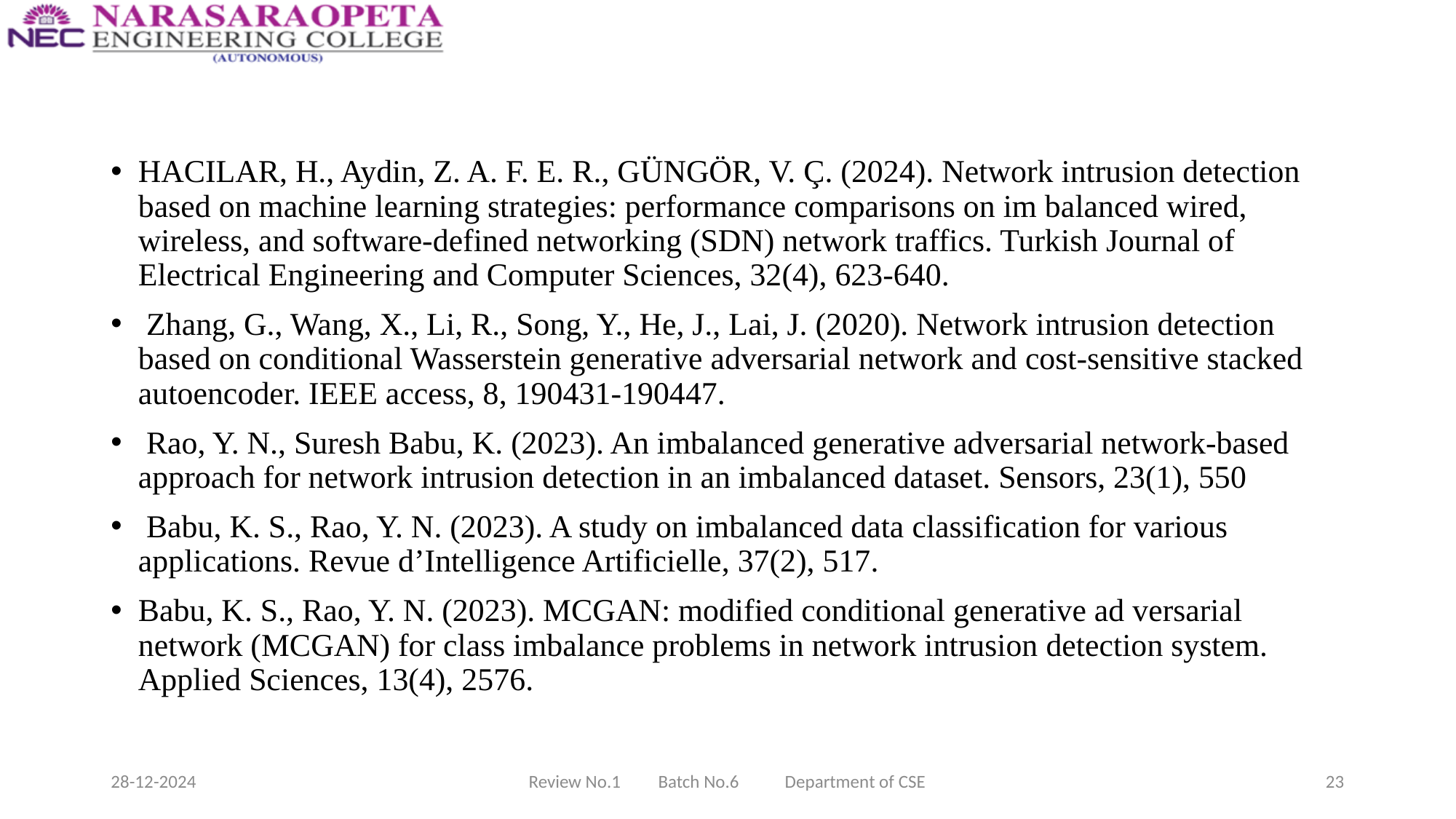

HACILAR, H., Aydin, Z. A. F. E. R., GÜNGÖR, V. Ç. (2024). Network intrusion detection based on machine learning strategies: performance comparisons on im balanced wired, wireless, and software-defined networking (SDN) network traffics. Turkish Journal of Electrical Engineering and Computer Sciences, 32(4), 623-640.
 Zhang, G., Wang, X., Li, R., Song, Y., He, J., Lai, J. (2020). Network intrusion detection based on conditional Wasserstein generative adversarial network and cost-sensitive stacked autoencoder. IEEE access, 8, 190431-190447.
 Rao, Y. N., Suresh Babu, K. (2023). An imbalanced generative adversarial network-based approach for network intrusion detection in an imbalanced dataset. Sensors, 23(1), 550
 Babu, K. S., Rao, Y. N. (2023). A study on imbalanced data classification for various applications. Revue d’Intelligence Artificielle, 37(2), 517.
Babu, K. S., Rao, Y. N. (2023). MCGAN: modified conditional generative ad versarial network (MCGAN) for class imbalance problems in network intrusion detection system. Applied Sciences, 13(4), 2576.
28-12-2024
Review No.1         Batch No.6           Department of CSE
23